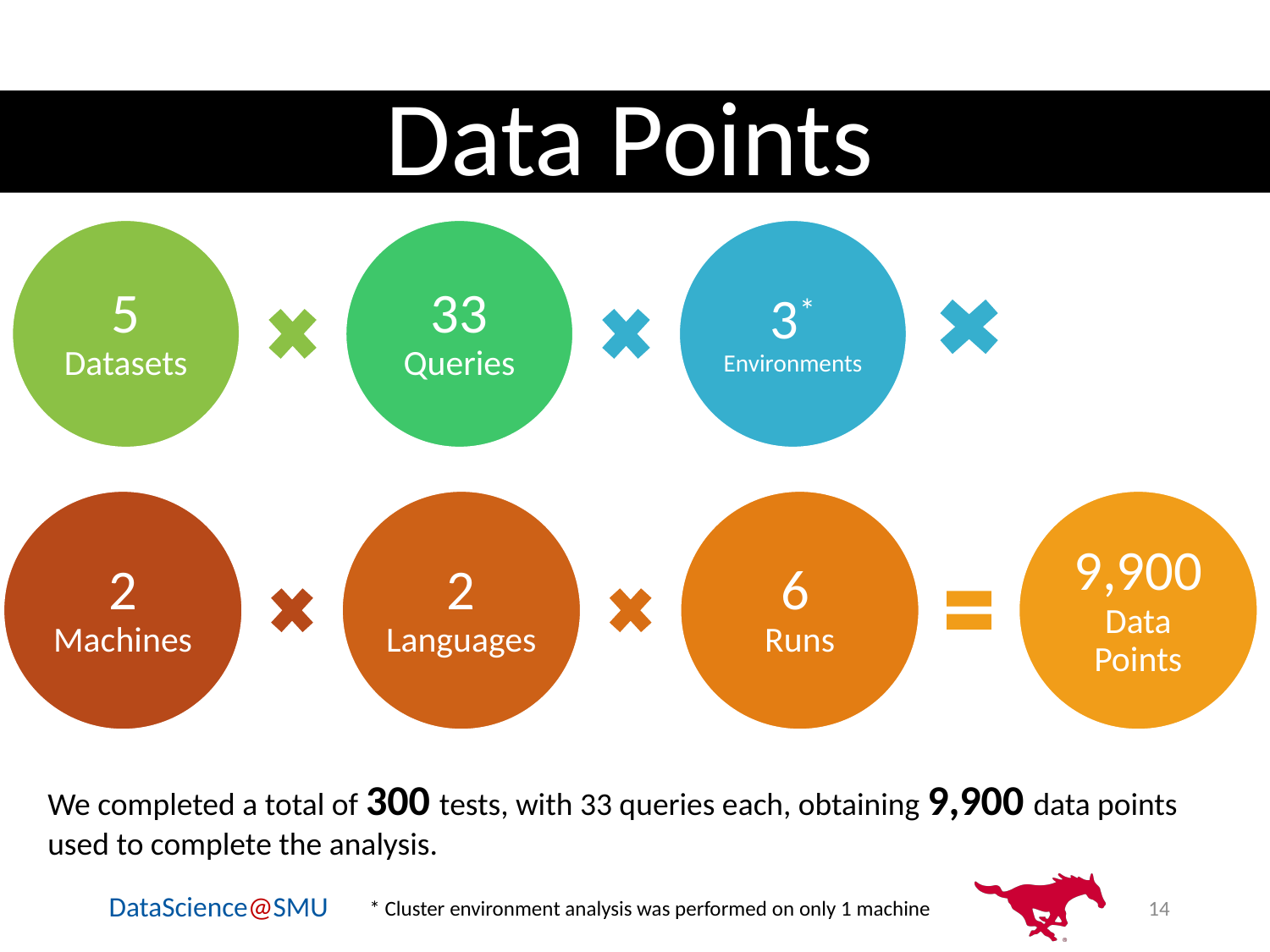

# Data Points

5 Datasets

33 Queries

3* Environments

2 Machines

2 Languages

6
Runs

9,900 Data Points
We completed a total of 300 tests, with 33 queries each, obtaining 9,900 data points used to complete the analysis.
14
* Cluster environment analysis was performed on only 1 machine